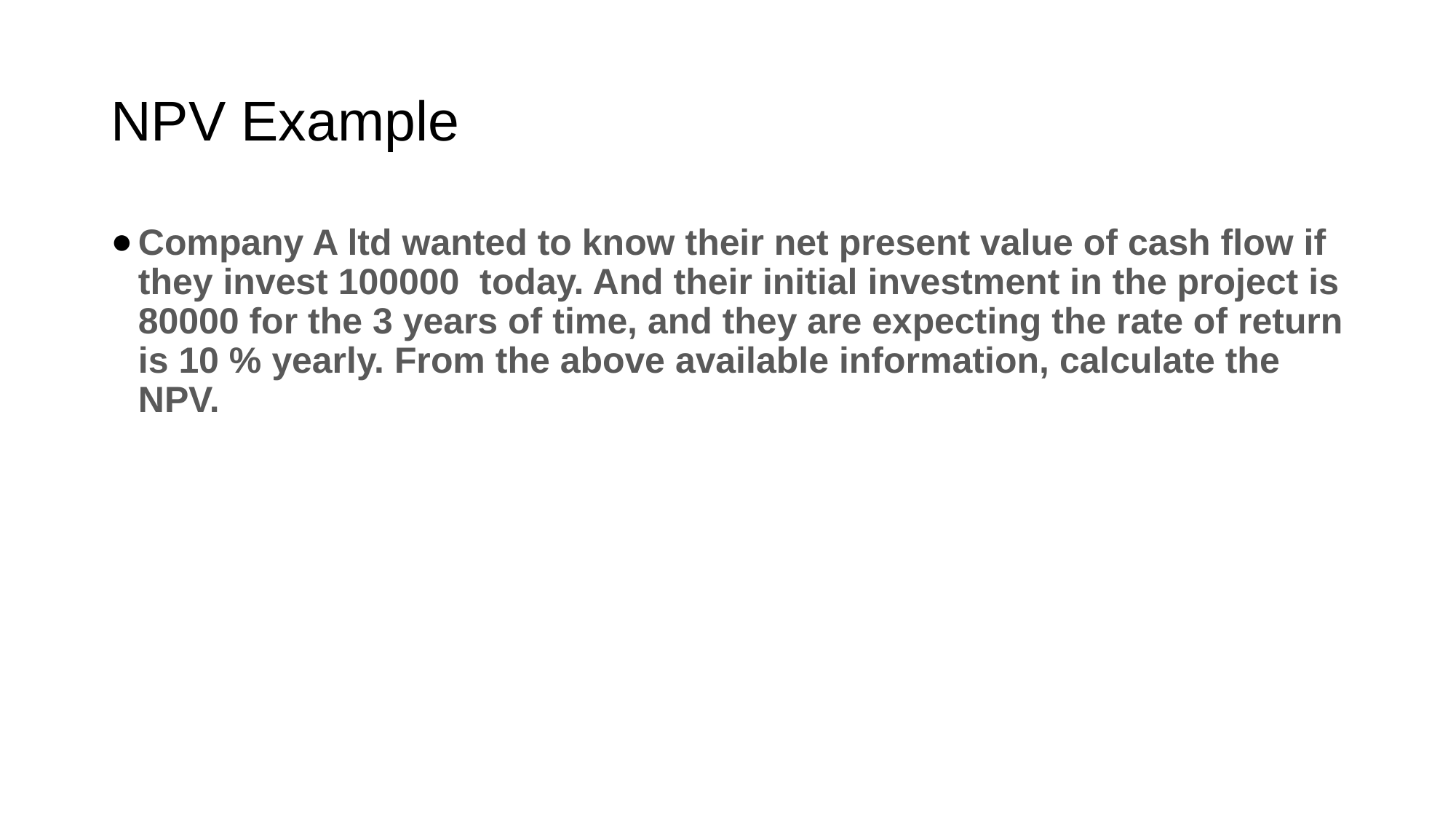

# NPV Example
Company A ltd wanted to know their net present value of cash flow if they invest 100000  today. And their initial investment in the project is 80000 for the 3 years of time, and they are expecting the rate of return is 10 % yearly. From the above available information, calculate the NPV.